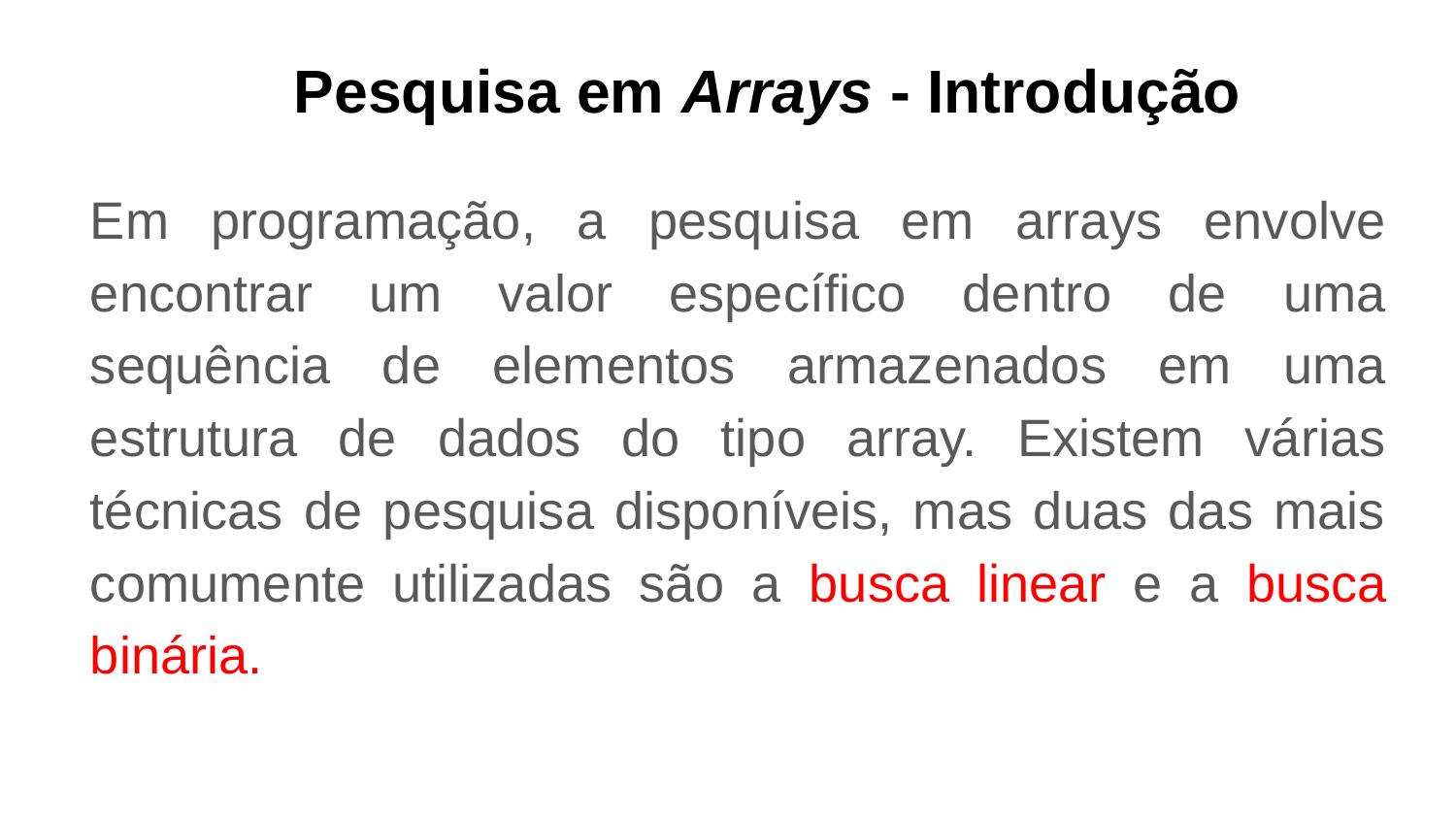

Pesquisa em Arrays - Introdução
Em programação, a pesquisa em arrays envolve encontrar um valor específico dentro de uma sequência de elementos armazenados em uma estrutura de dados do tipo array. Existem várias técnicas de pesquisa disponíveis, mas duas das mais comumente utilizadas são a busca linear e a busca binária.